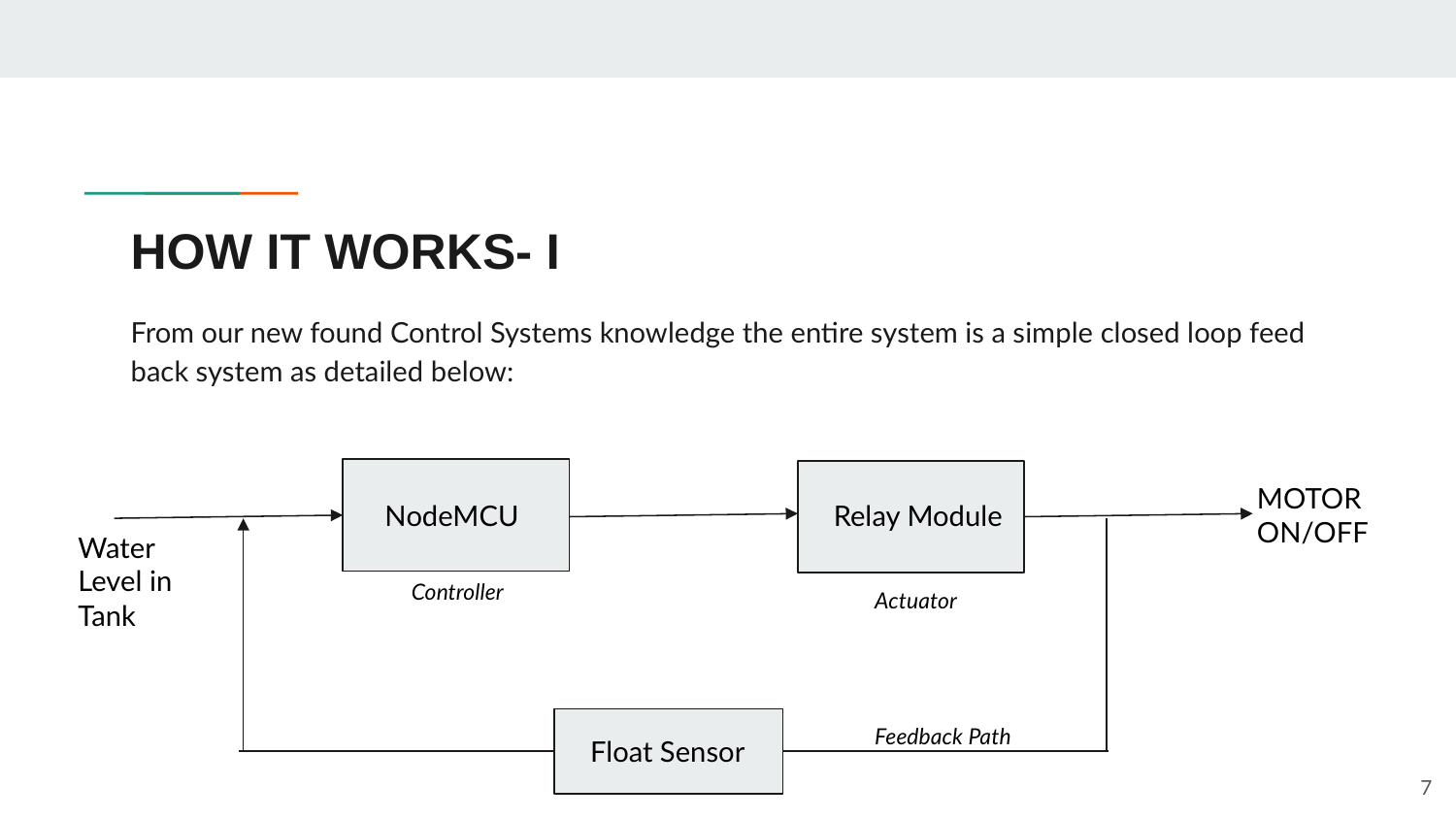

# HOW IT WORKS- I
From our new found Control Systems knowledge the entire system is a simple closed loop feed back system as detailed below:

MOTOR ON/OFF
NodeMCU
Relay Module
Water Level in Tank
Controller
Actuator

Feedback Path
Float Sensor
7